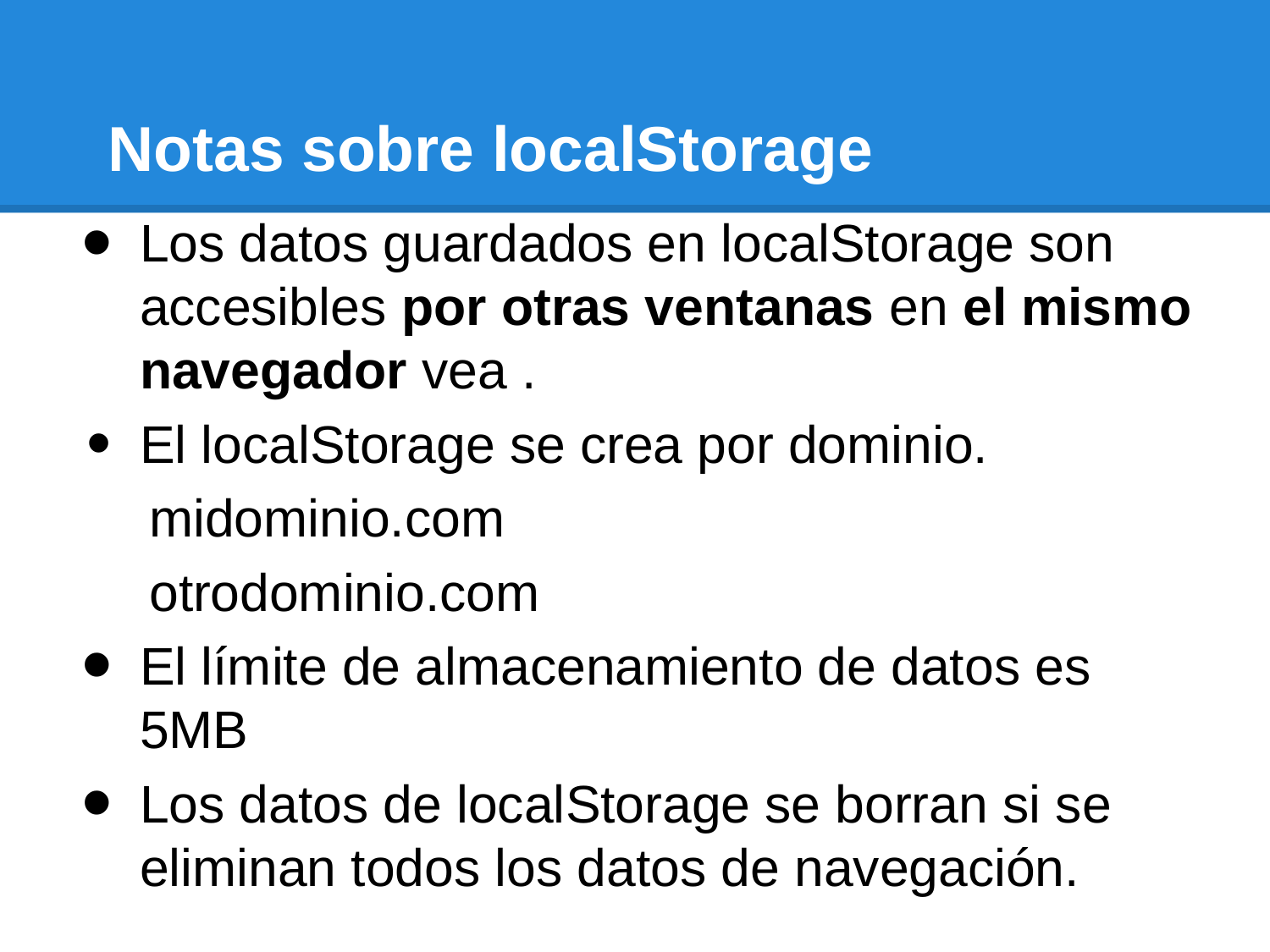

# Notas sobre localStorage
Los datos guardados en localStorage son accesibles por otras ventanas en el mismo navegador vea .
El localStorage se crea por dominio.
     midominio.com
     otrodominio.com
El límite de almacenamiento de datos es 5MB
Los datos de localStorage se borran si se eliminan todos los datos de navegación.